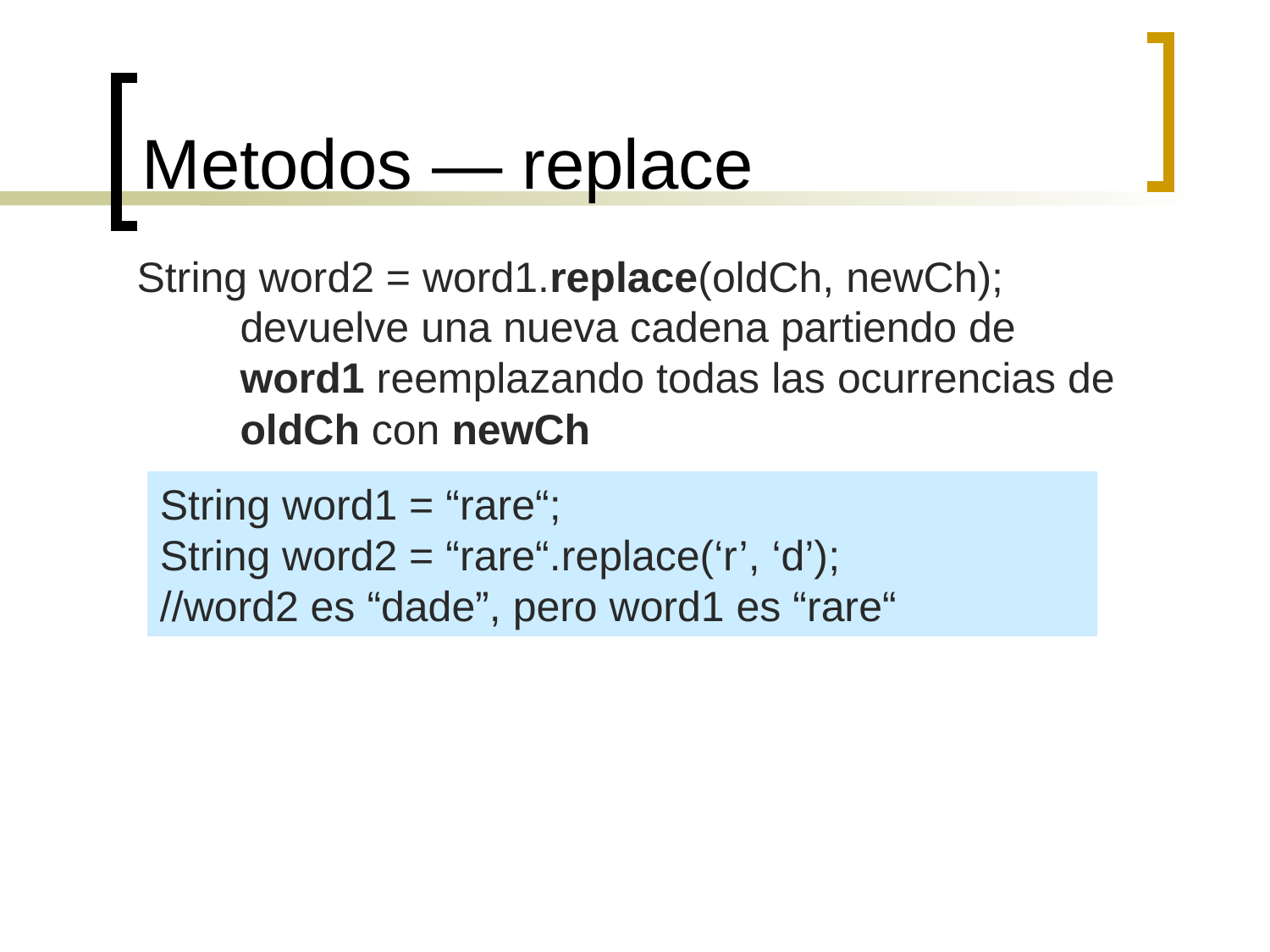

# Metodos — replace
String word2 = word1.replace(oldCh, newCh);
	devuelve una nueva cadena partiendo de word1 reemplazando todas las ocurrencias de oldCh con newCh
String word1 = “rare“;
String word2 = “rare“.replace(‘r’, ‘d’);
//word2 es “dade”, pero word1 es “rare“